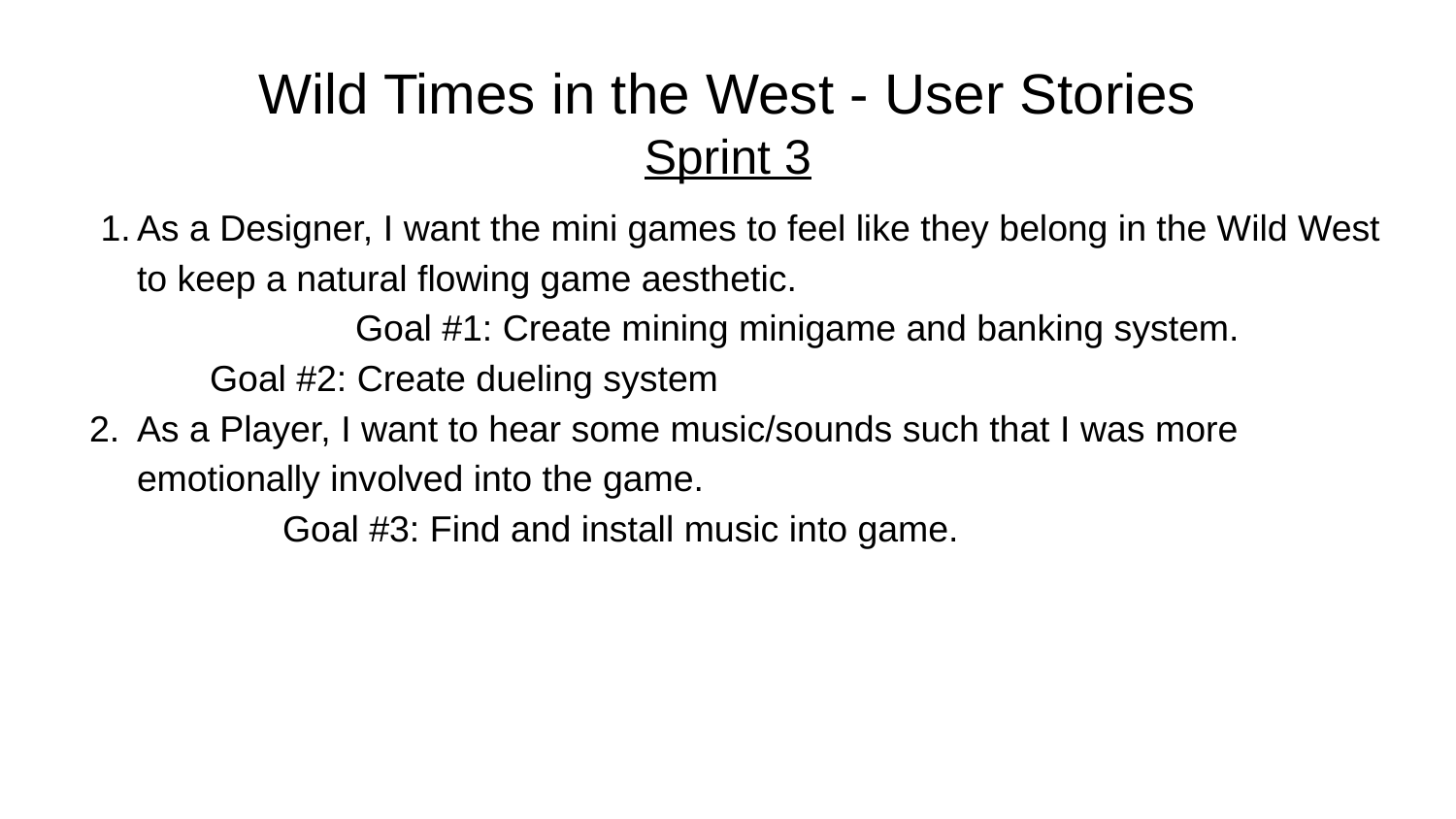

# Wild Times in the West - User Stories
Sprint 3
As a Designer, I want the mini games to feel like they belong in the Wild West to keep a natural flowing game aesthetic.
		Goal #1: Create mining minigame and banking system.
Goal #2: Create dueling system
As a Player, I want to hear some music/sounds such that I was more emotionally involved into the game.
	Goal #3: Find and install music into game.